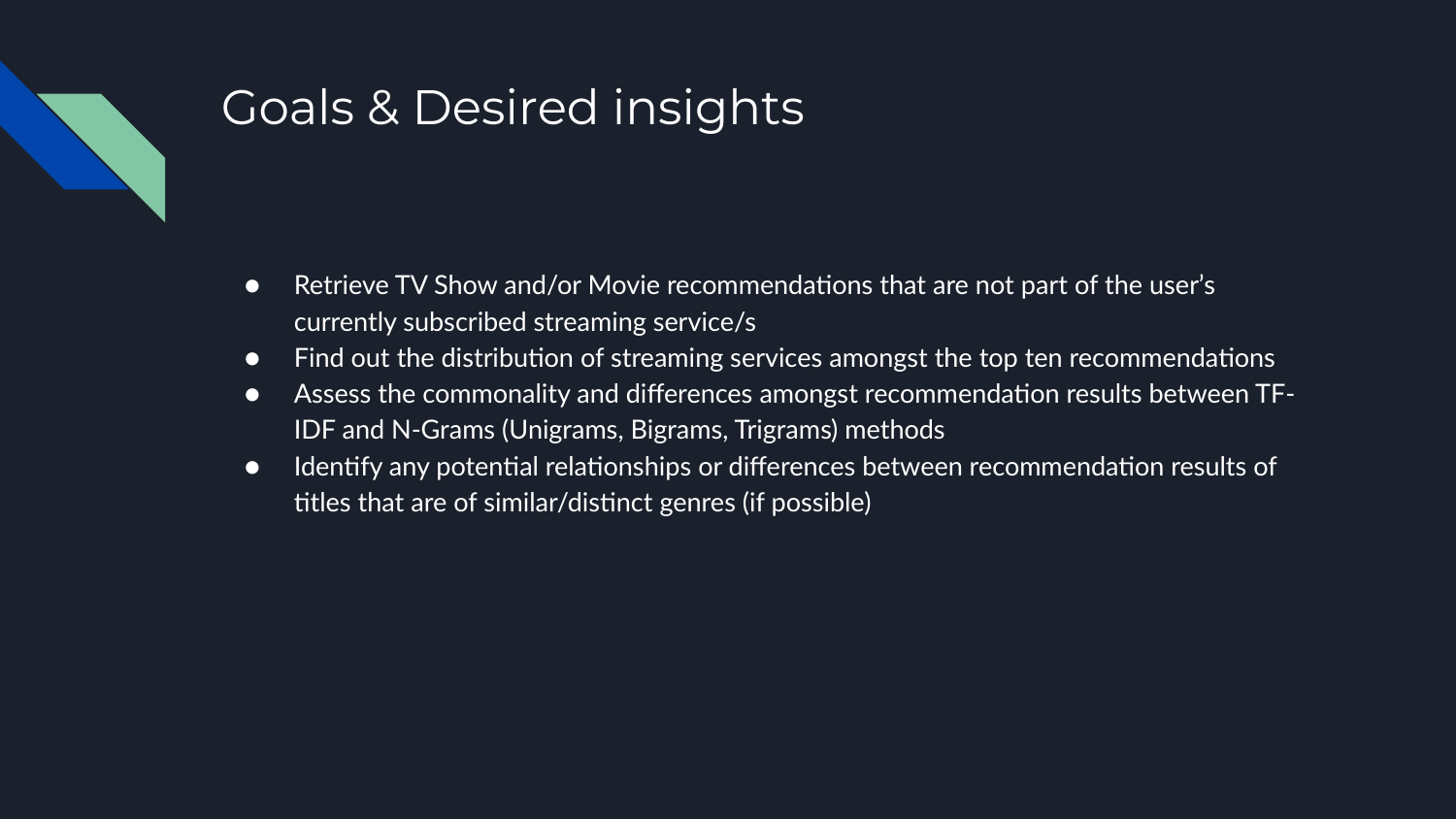

# Goals & Desired insights
Retrieve TV Show and/or Movie recommendations that are not part of the user’s currently subscribed streaming service/s
Find out the distribution of streaming services amongst the top ten recommendations
Assess the commonality and differences amongst recommendation results between TF-IDF and N-Grams (Unigrams, Bigrams, Trigrams) methods
Identify any potential relationships or differences between recommendation results of titles that are of similar/distinct genres (if possible)